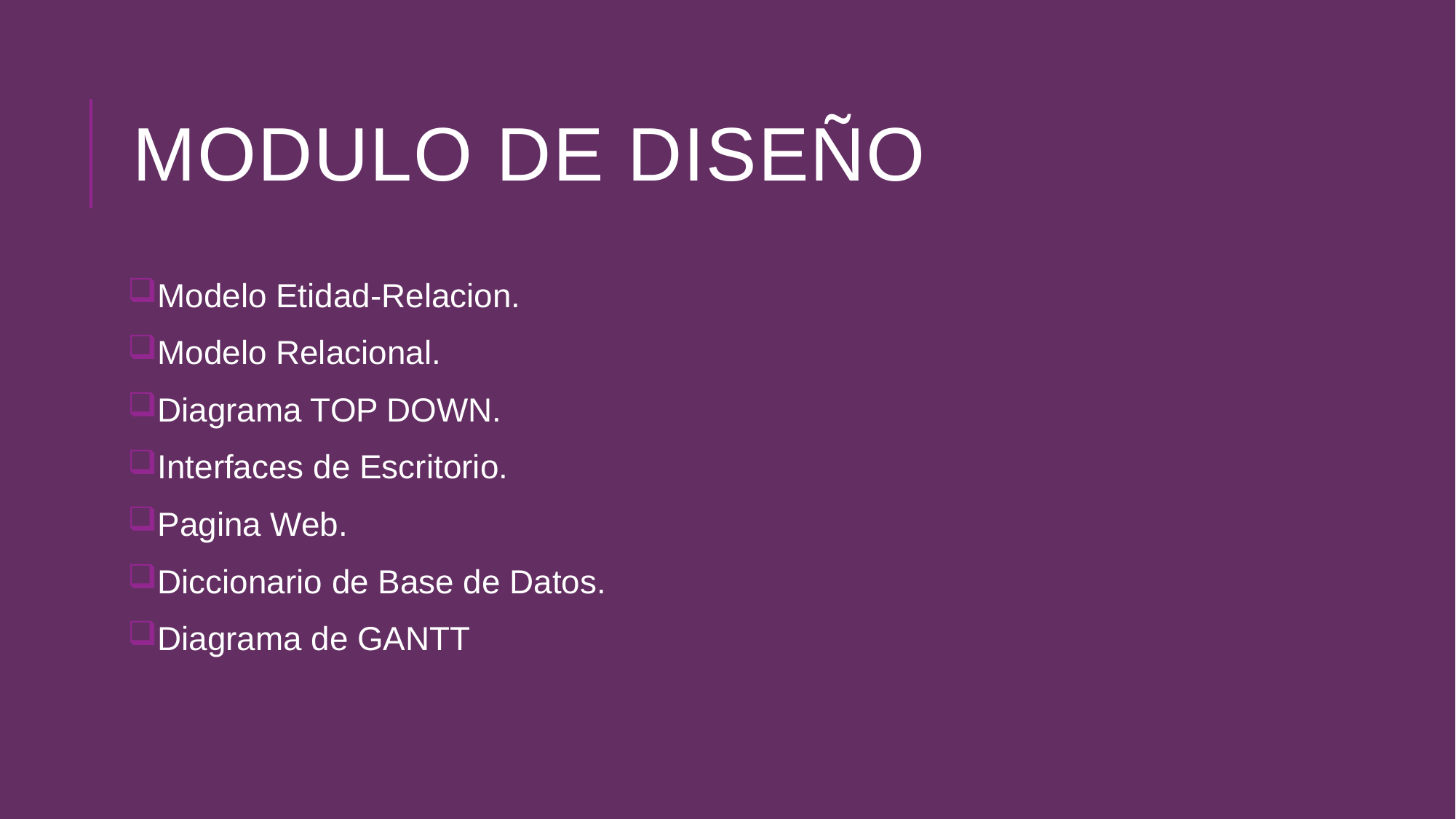

# Modulo de diseño
Modelo Etidad-Relacion.
Modelo Relacional.
Diagrama TOP DOWN.
Interfaces de Escritorio.
Pagina Web.
Diccionario de Base de Datos.
Diagrama de GANTT